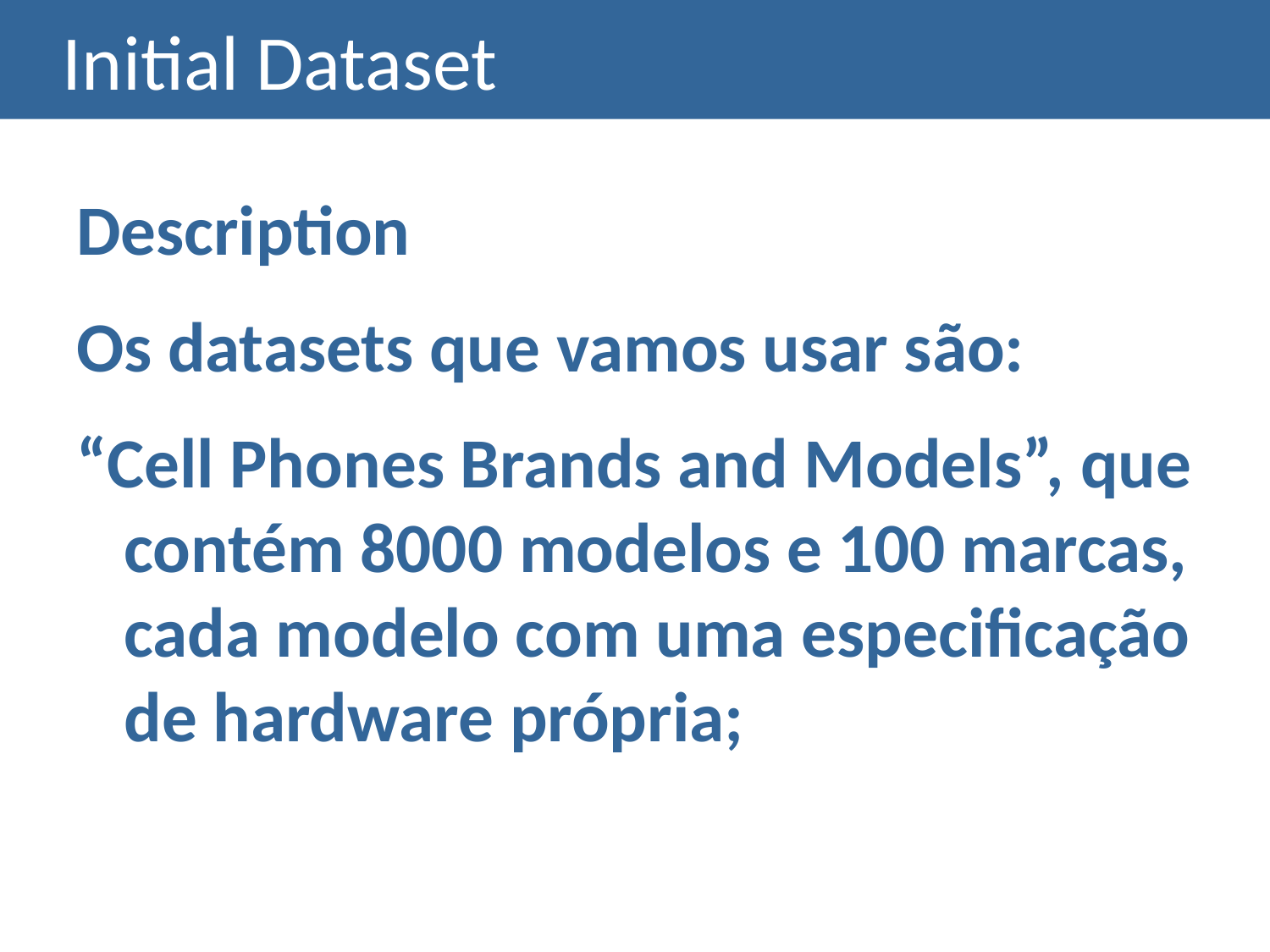

# Initial Dataset
Description
Os datasets que vamos usar são:
“Cell Phones Brands and Models”, que contém 8000 modelos e 100 marcas, cada modelo com uma especificação de hardware própria;